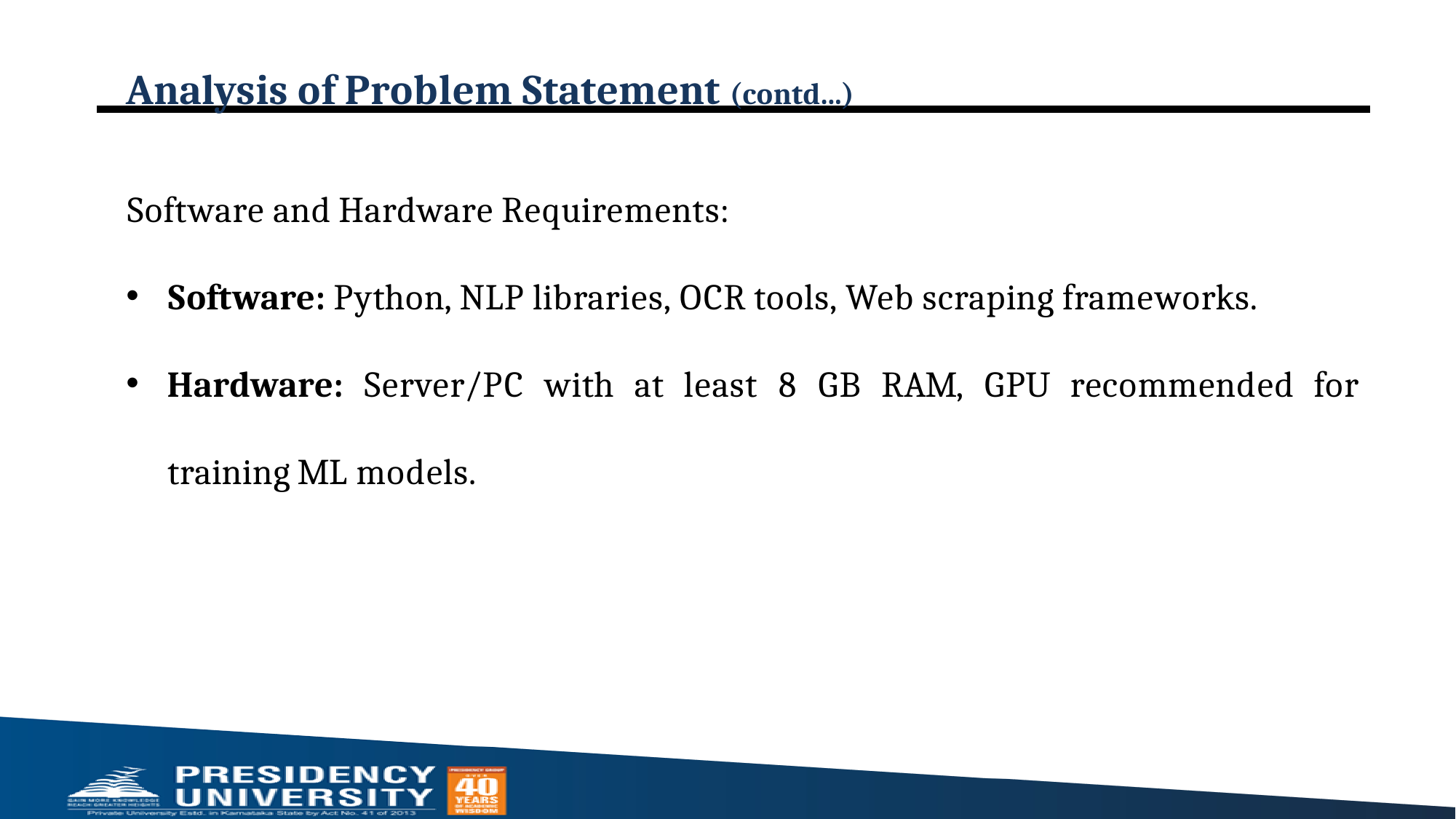

# Analysis of Problem Statement (contd...)
Software and Hardware Requirements:
Software: Python, NLP libraries, OCR tools, Web scraping frameworks.
Hardware: Server/PC with at least 8 GB RAM, GPU recommended for training ML models.